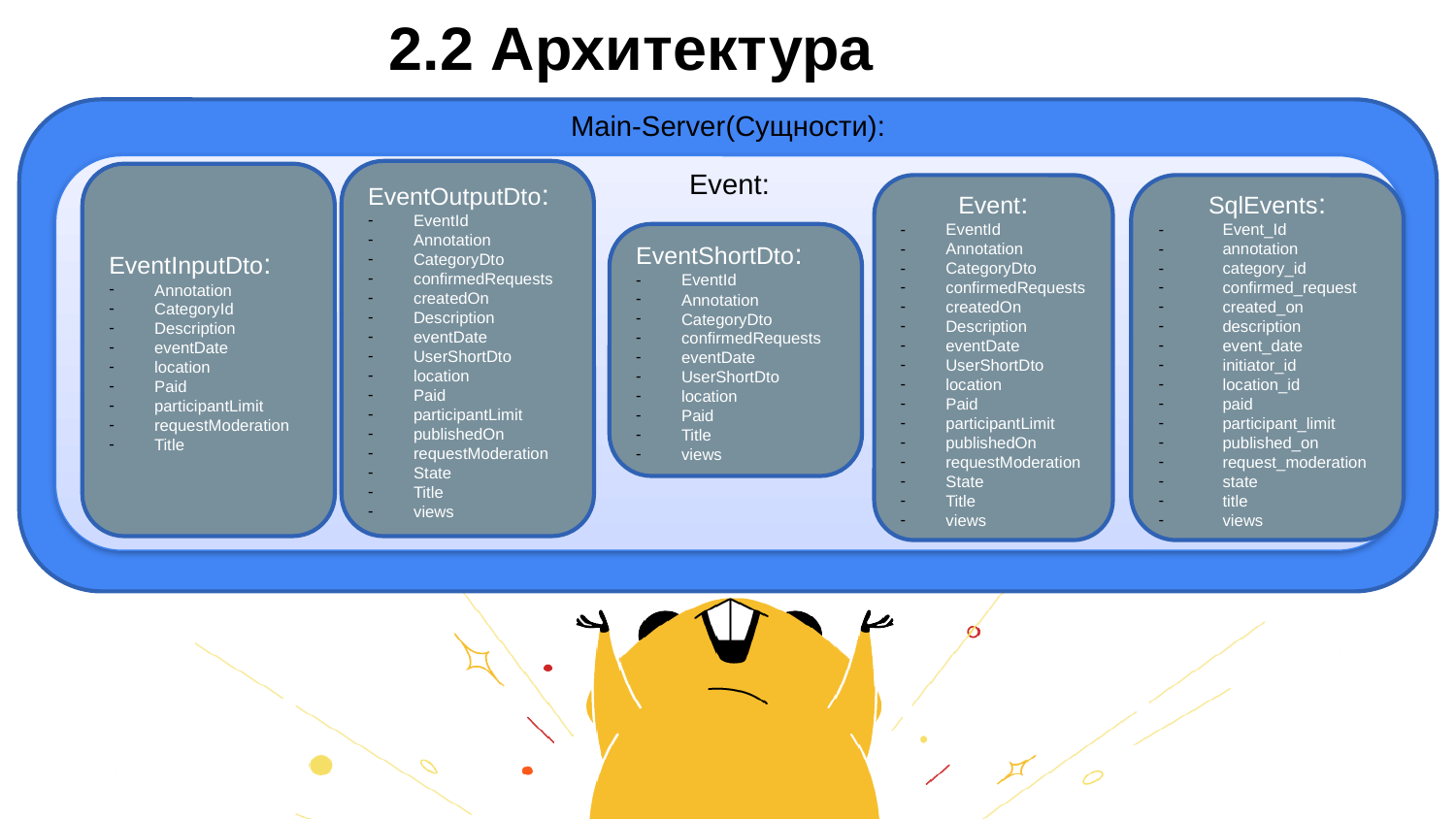

# 2.2 Архитектура
Main-Server(Сущности):

Event:

EventOutputDto:
EventId
Annotation
CategoryDto
confirmedRequests
createdOn
Description
eventDate
UserShortDto
location
Paid
participantLimit
publishedOn
requestModeration
State
Title
views
EventInputDto:
Annotation
CategoryId
Description
eventDate
location
Paid
participantLimit
requestModeration
Title
Event:
EventId
Annotation
CategoryDto
confirmedRequests
createdOn
Description
eventDate
UserShortDto
location
Paid
participantLimit
publishedOn
requestModeration
State
Title
views
SqlEvents:
    Event_Id
    annotation
    category_id
    confirmed_request
    created_on
    description
    event_date
    initiator_id
    location_id
    paid
    participant_limit
    published_on
    request_moderation
    state
    title
    views
EventShortDto:
EventId
Annotation
CategoryDto
confirmedRequests
eventDate
UserShortDto
location
Paid
Title
views